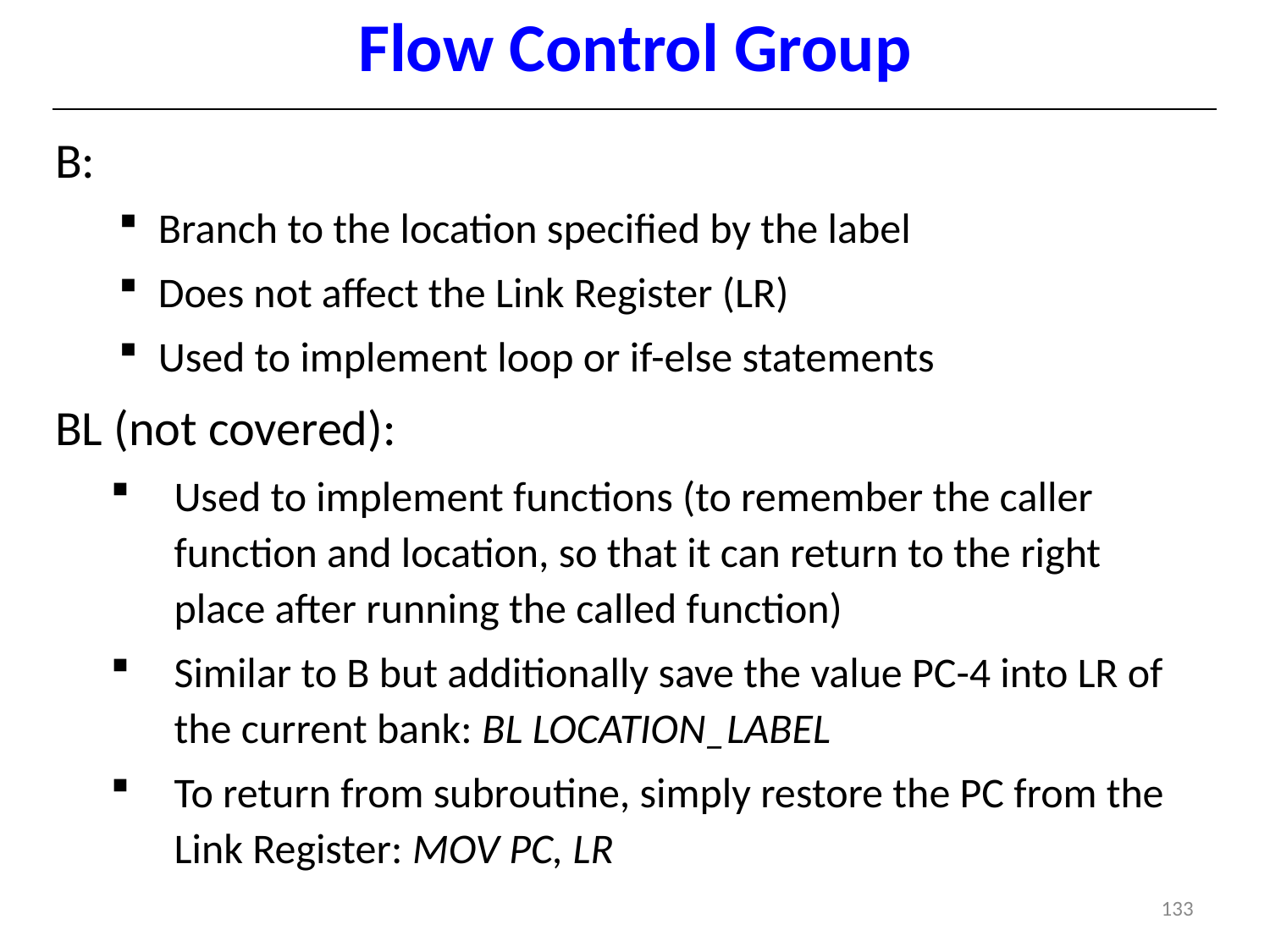

# Flow Control Group
B:
Branch to the location specified by the label
Does not affect the Link Register (LR)
Used to implement loop or if-else statements
BL (not covered):
Used to implement functions (to remember the caller function and location, so that it can return to the right place after running the called function)
Similar to B but additionally save the value PC-4 into LR of the current bank: BL LOCATION_LABEL
To return from subroutine, simply restore the PC from the Link Register: MOV PC, LR

133